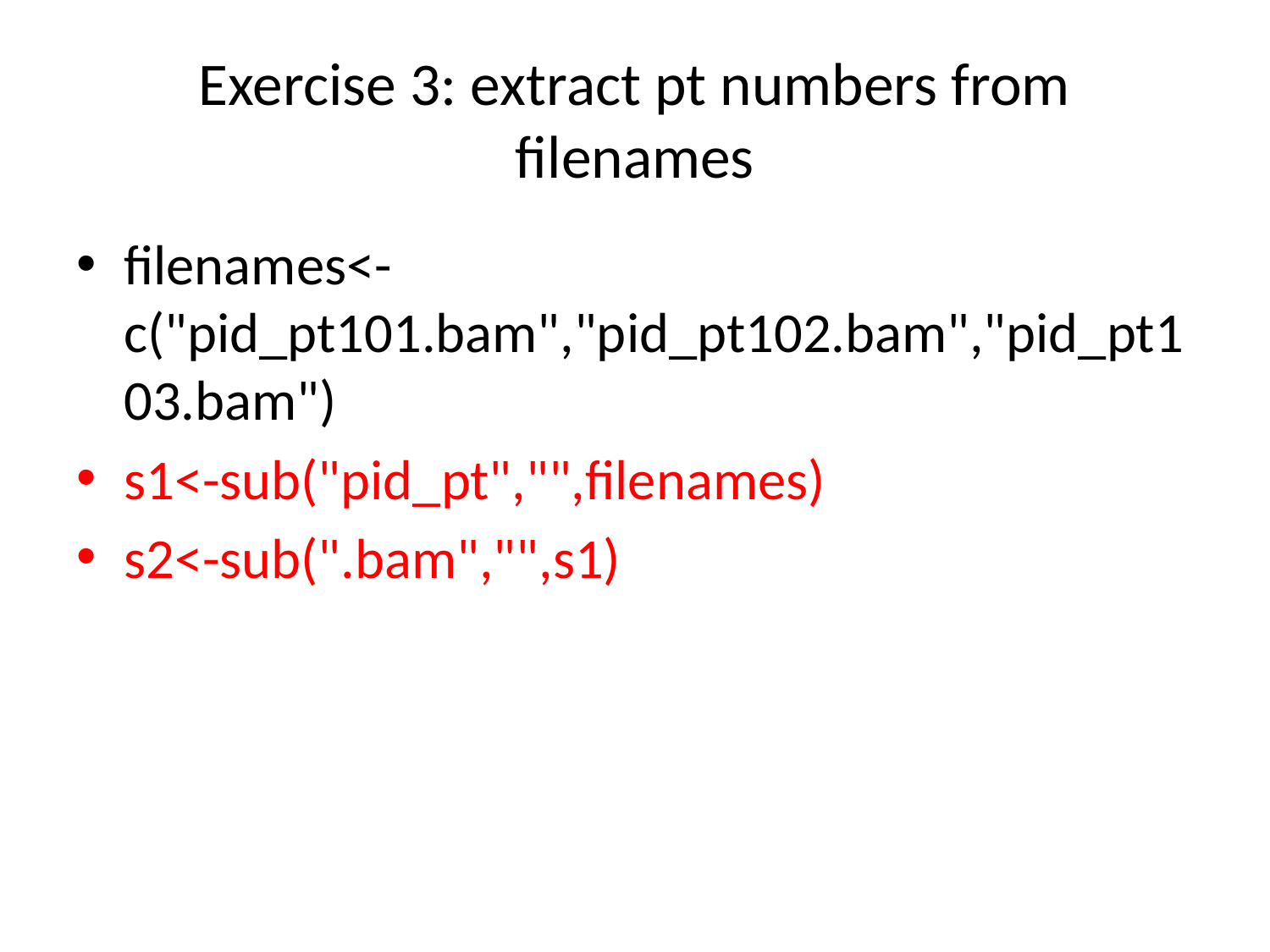

# Exercise 3: extract pt numbers from filenames
filenames<-c("pid_pt101.bam","pid_pt102.bam","pid_pt103.bam")
s1<-sub("pid_pt","",filenames)
s2<-sub(".bam","",s1)